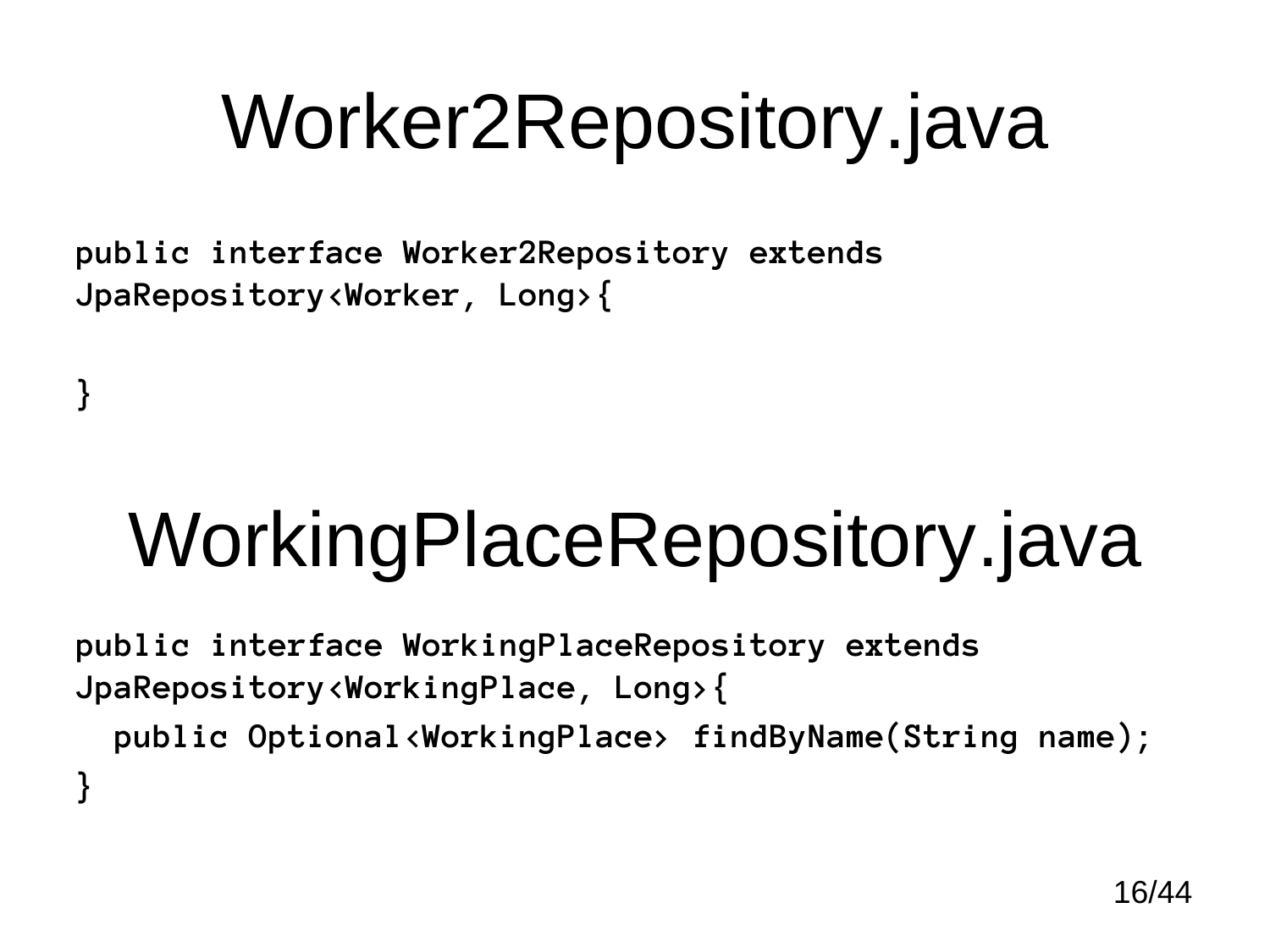

# Worker2Repository.java
public interface Worker2Repository extends JpaRepository<Worker, Long>{

}
WorkingPlaceRepository.java
public interface WorkingPlaceRepository extends JpaRepository<WorkingPlace, Long>{
  public Optional<WorkingPlace> findByName(String name);
}